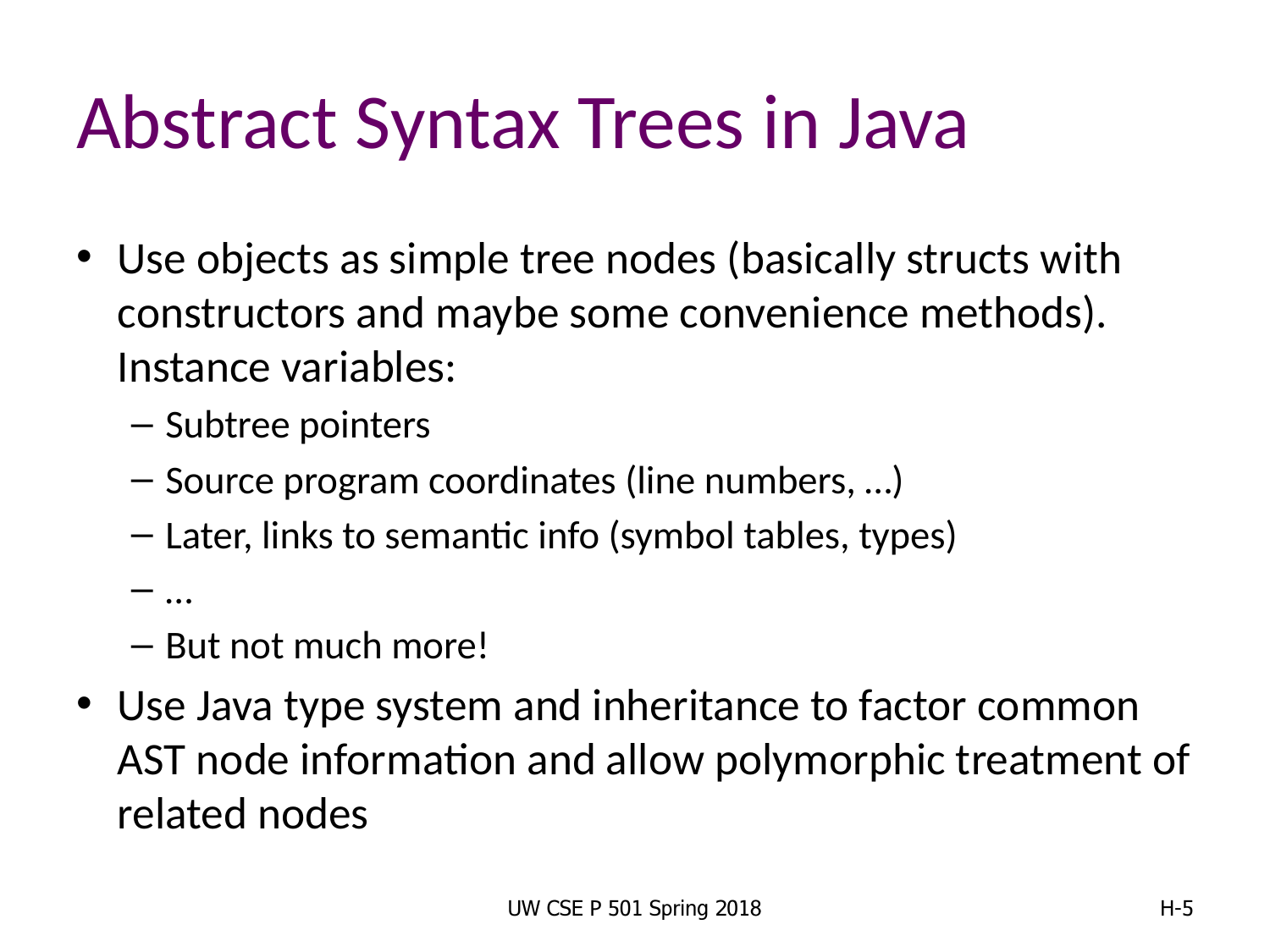

# Abstract Syntax Trees in Java
Use objects as simple tree nodes (basically structs with constructors and maybe some convenience methods).  Instance variables:
Subtree pointers
Source program coordinates (line numbers, …)
Later, links to semantic info (symbol tables, types)
…
But not much more!
Use Java type system and inheritance to factor common AST node information and allow polymorphic treatment of related nodes
UW CSE P 501 Spring 2018
H-5